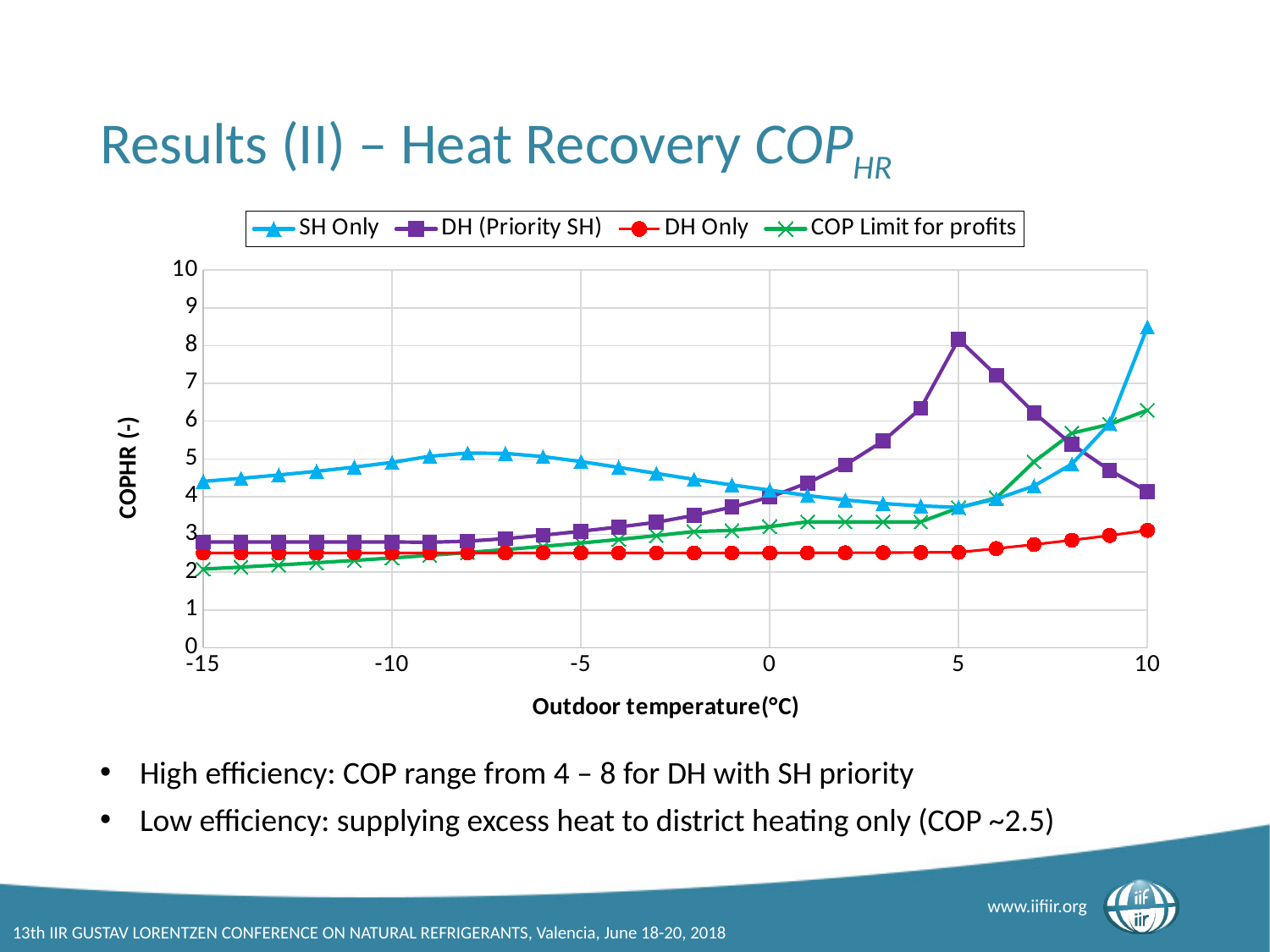

# Results (II) – Heat Recovery COPHR

### Chart

| Category |  |  |  |  |
|---|---|---|---|---|
High efficiency: COP range from 4 – 8 for DH with SH priority
Low efficiency: supplying excess heat to district heating only (COP ~2.5)
13th IIR GUSTAV LORENTZEN CONFERENCE ON NATURAL REFRIGERANTS, Valencia, June 18-20, 2018